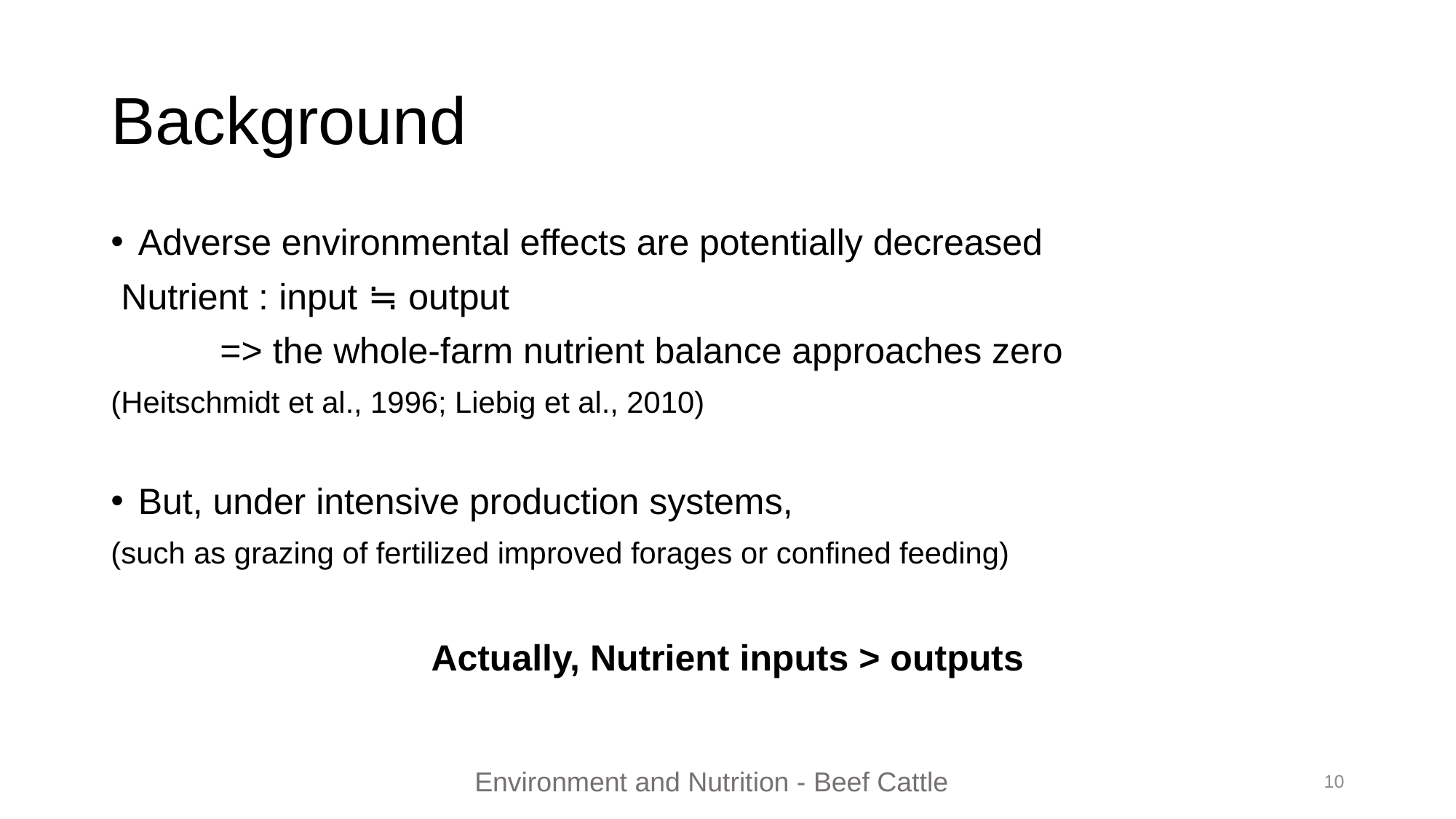

# Background
Adverse environmental effects are potentially decreased
 Nutrient : input ≒ output
	=> the whole-farm nutrient balance approaches zero
(Heitschmidt et al., 1996; Liebig et al., 2010)

But, under intensive production systems,
(such as grazing of fertilized improved forages or confined feeding)

Actually, Nutrient inputs > outputs

Environment and Nutrition - Beef Cattle
10